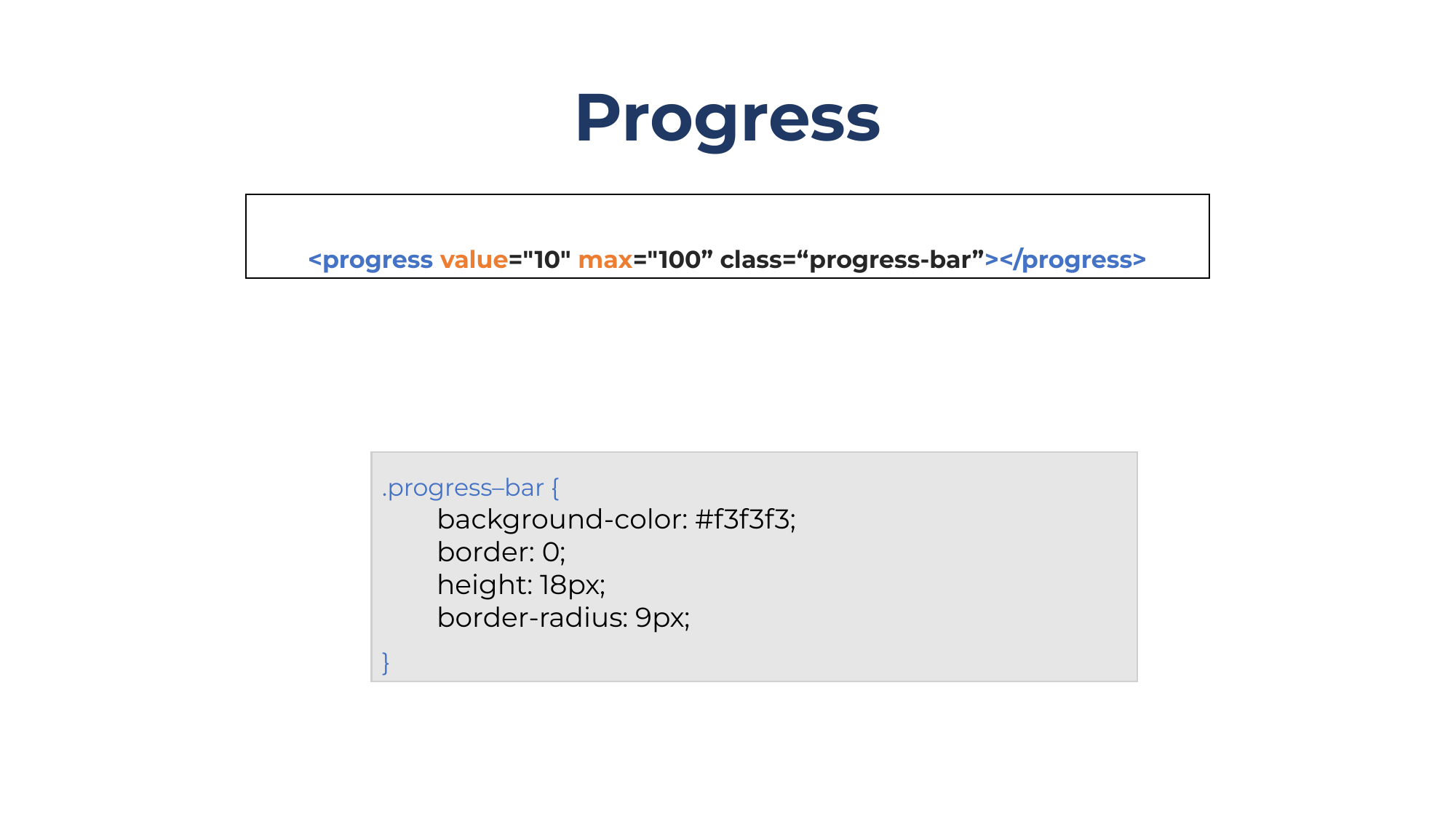

Progress
<progress value="10" max="100” class=“progress-bar”></progress>
.progress–bar {
background-color: #f3f3f3;
border: 0;
height: 18px;
border-radius: 9px;
}